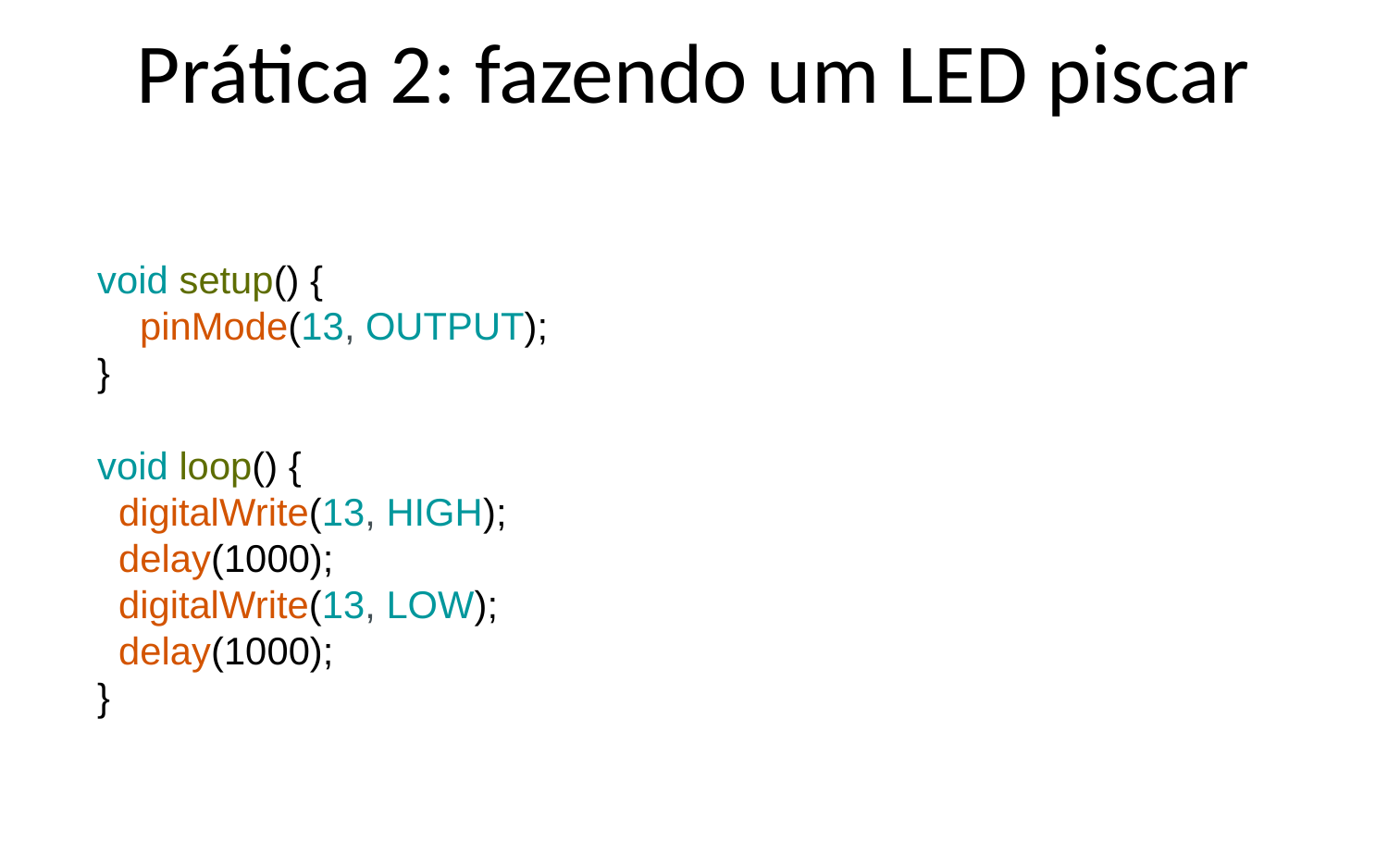

# Prática 2: fazendo um LED piscar
void setup() {
    pinMode(13, OUTPUT);
}

void loop() {
  digitalWrite(13, HIGH);
  delay(1000);
  digitalWrite(13, LOW);
  delay(1000);
}